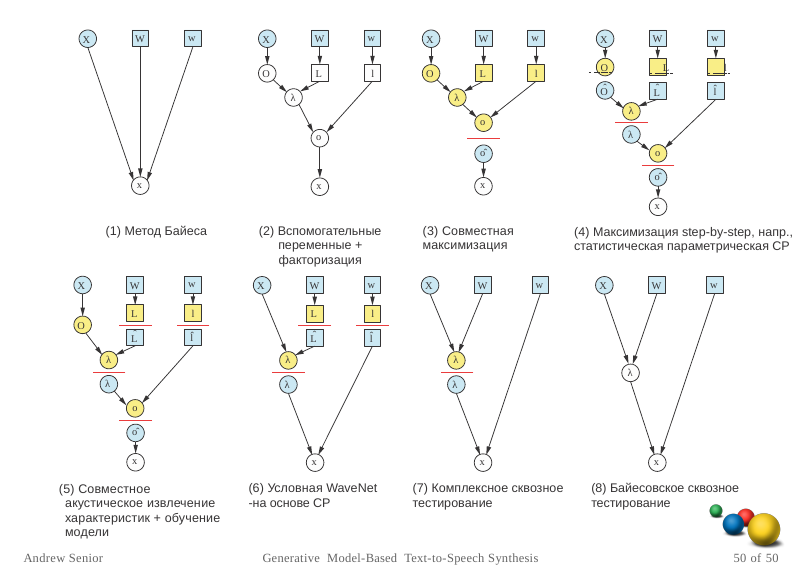

W

w

W

w

W

w

W

w

X
X
X
X

    L

     l

   O

L

l

L

l

O
O

ˆ

ˆ
L

l
ˆ

O

λ
λ

λ

o

λ

o

o
oˆ

oˆ

x
x
x

x
(3) Совместная максимизация
(1) Метод Байеса
(2) Вспомогательные переменные + факторизация
(4) Максимизация step-by-step, напр., статистическая параметрическая СР

W

w

W

w

W

w

W

w
X
X
X
X

L

l

L

l

O

ˆ
L

ˆ

ˆ
L

ˆ
l
l

λ
λ
λ

λ

λ
λ
λ

o

oˆ

x
x
x
x
(7) Комплексное сквозное тестирование
(8) Байесовское сквозное тестирование
(5) Совместное акустическое извлечение характеристик + обучение модели
(6) Условная WaveNet
-на основе СР

Andrew Senior
Generative  Model-Based  Text-to-Speech Synthesis
50 of 50